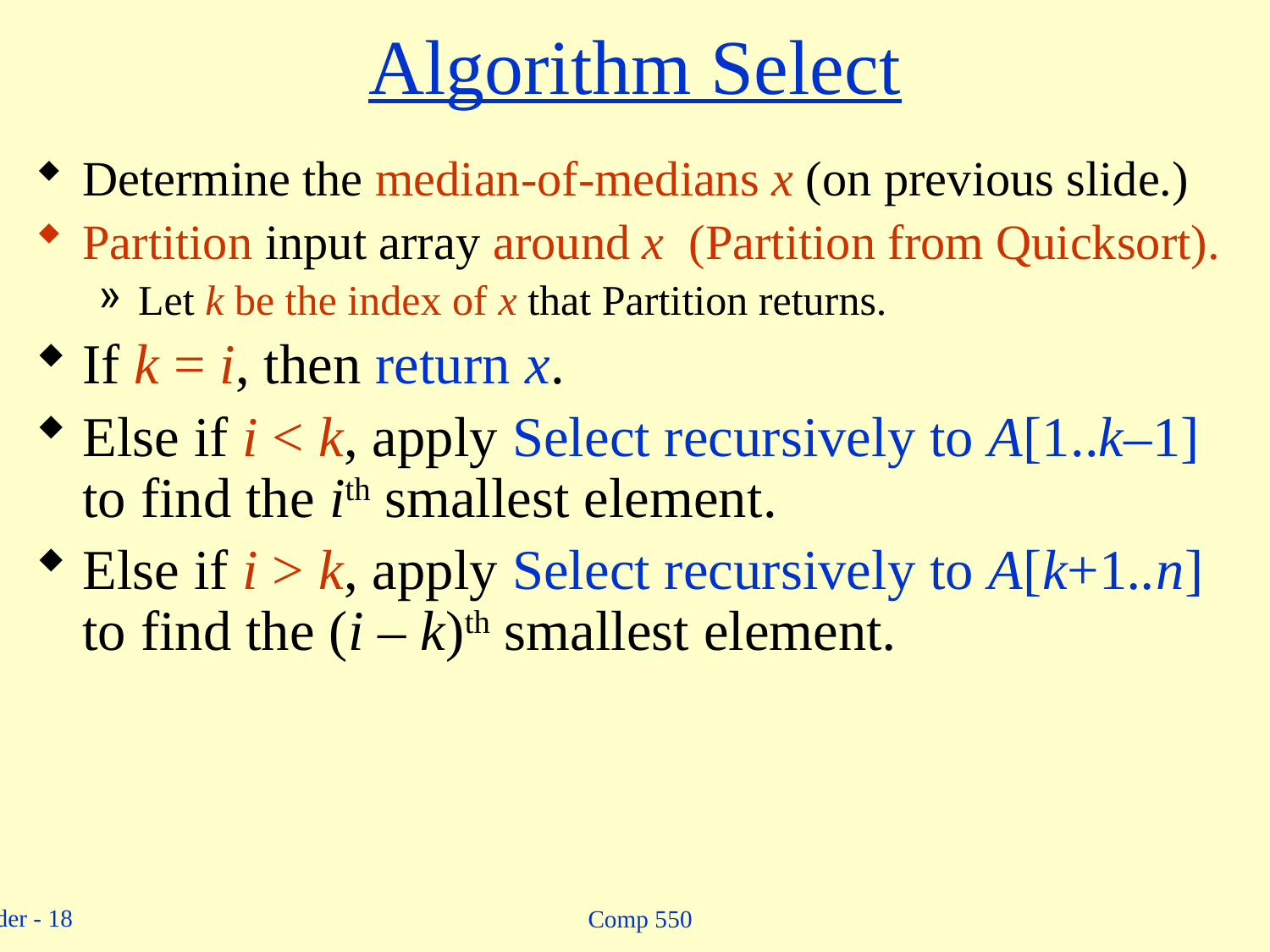

# Algorithm Select
Determine the median-of-medians x (on previous slide.)
Partition input array around x  (Partition from Quicksort).
Let k be the index of x that Partition returns.
If k = i, then return x.
Else if i < k, apply Select recursively to A[1..k–1] to find the ith smallest element.
Else if i > k, apply Select recursively to A[k+1..n] to find the (i – k)th smallest element.

Comp 550